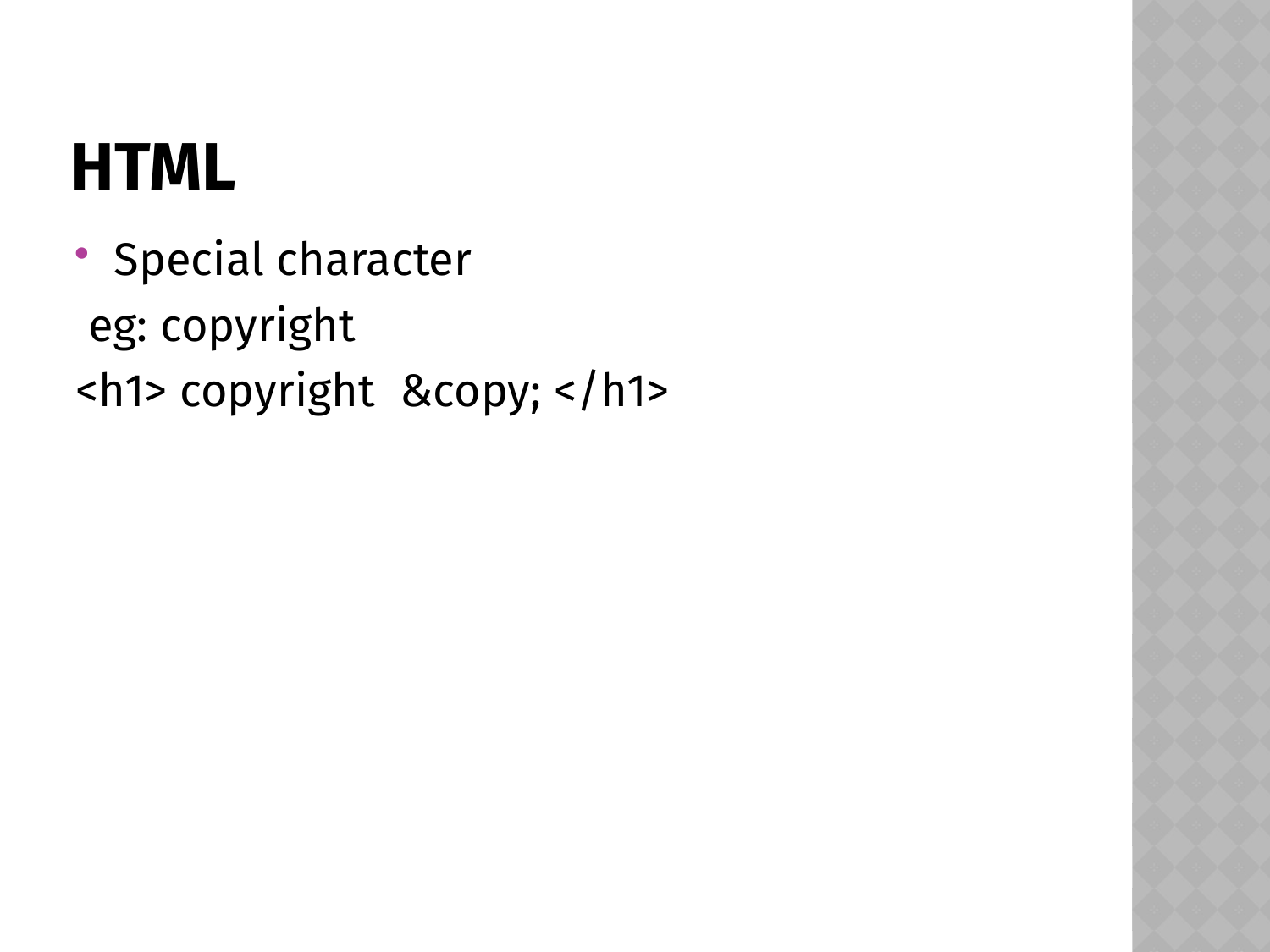

# HTML
Special character
 eg: copyright
<h1> copyright  &copy; </h1>